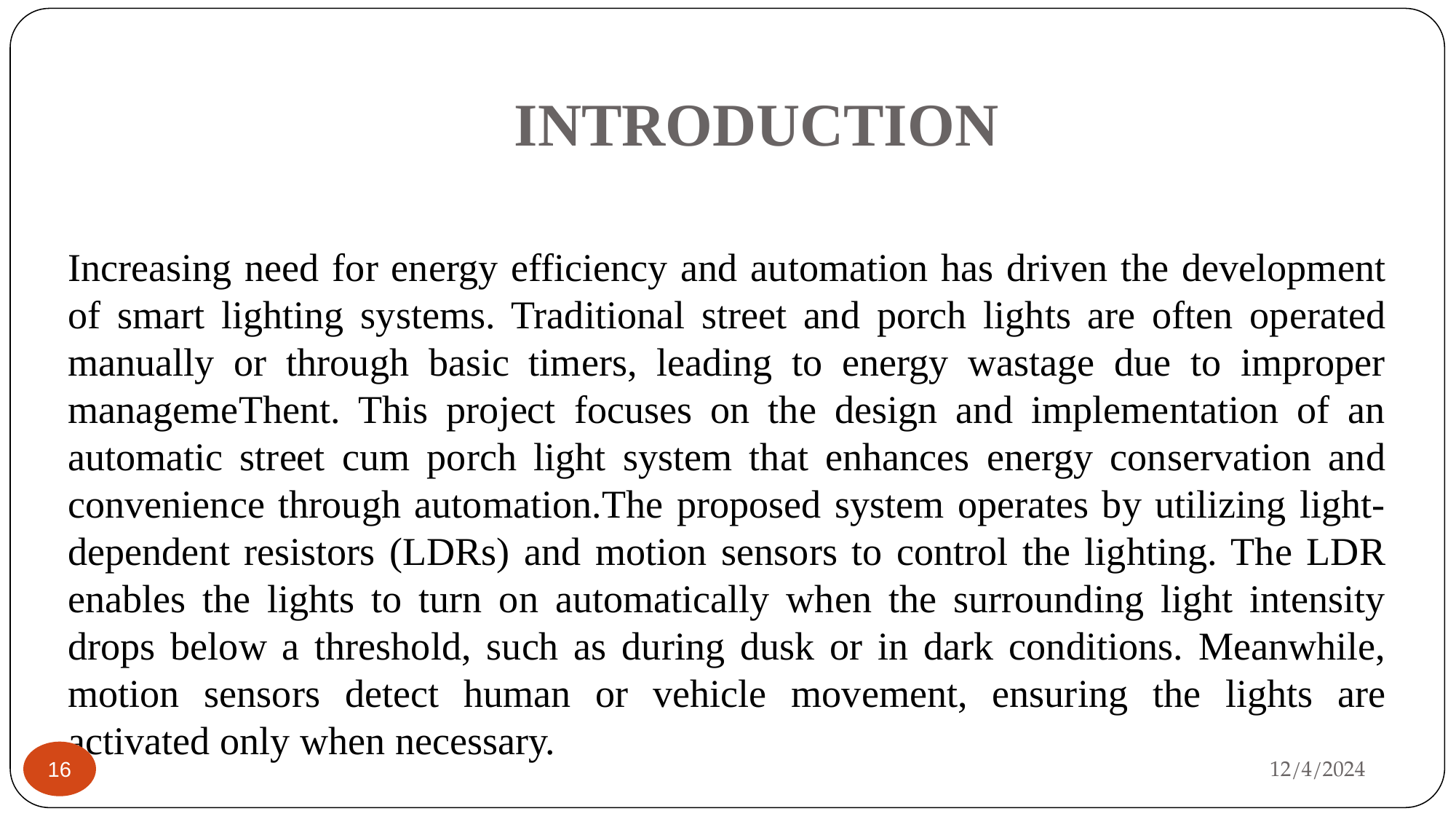

# INTRODUCTION
Increasing need for energy efficiency and automation has driven the development of smart lighting systems. Traditional street and porch lights are often operated manually or through basic timers, leading to energy wastage due to improper managemeThent. This project focuses on the design and implementation of an automatic street cum porch light system that enhances energy conservation and convenience through automation.The proposed system operates by utilizing light-dependent resistors (LDRs) and motion sensors to control the lighting. The LDR enables the lights to turn on automatically when the surrounding light intensity drops below a threshold, such as during dusk or in dark conditions. Meanwhile, motion sensors detect human or vehicle movement, ensuring the lights are activated only when necessary.

12/4/2024
16